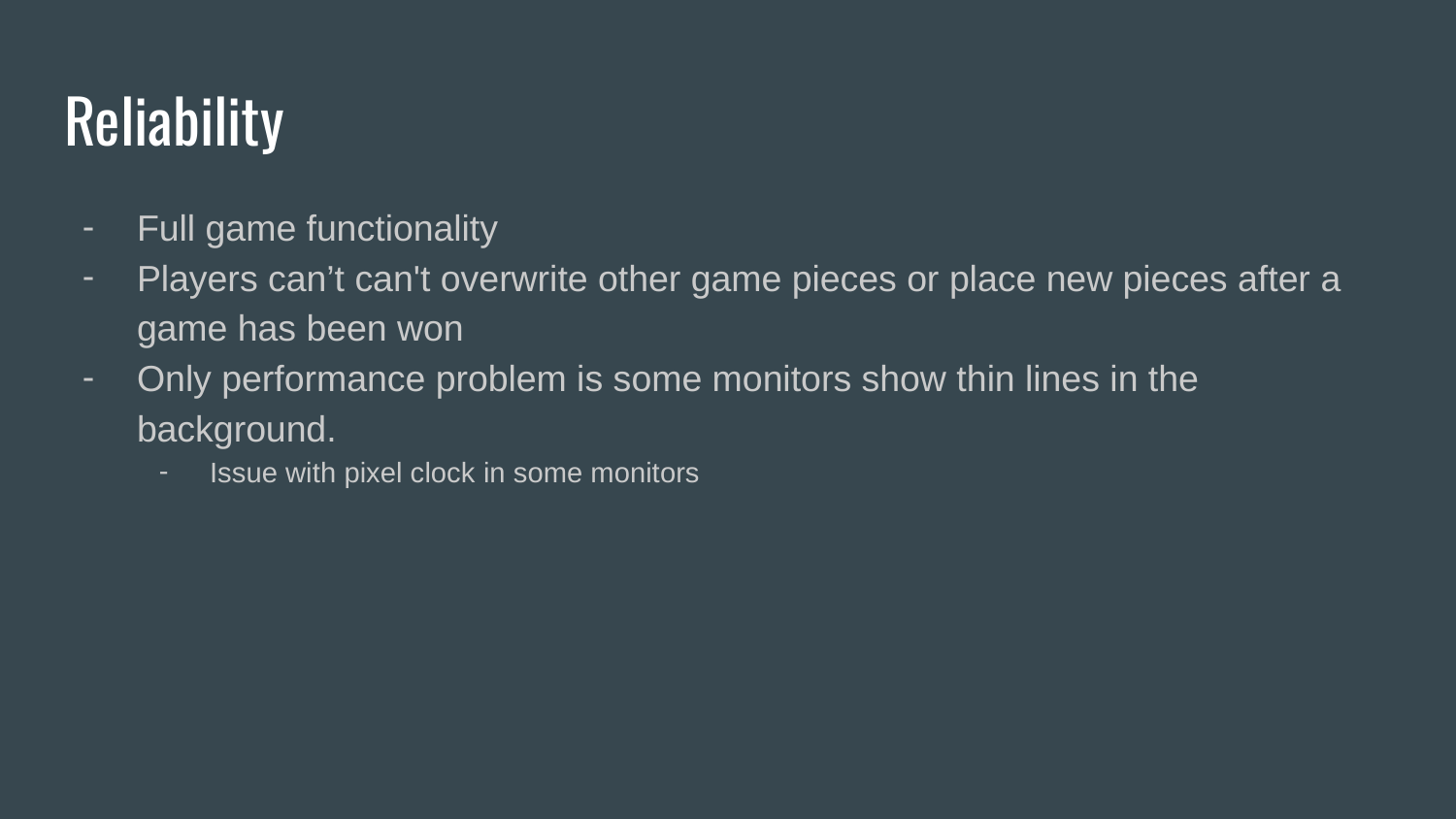

# Reliability
Full game functionality
Players can’t can't overwrite other game pieces or place new pieces after a game has been won
Only performance problem is some monitors show thin lines in the background.
Issue with pixel clock in some monitors